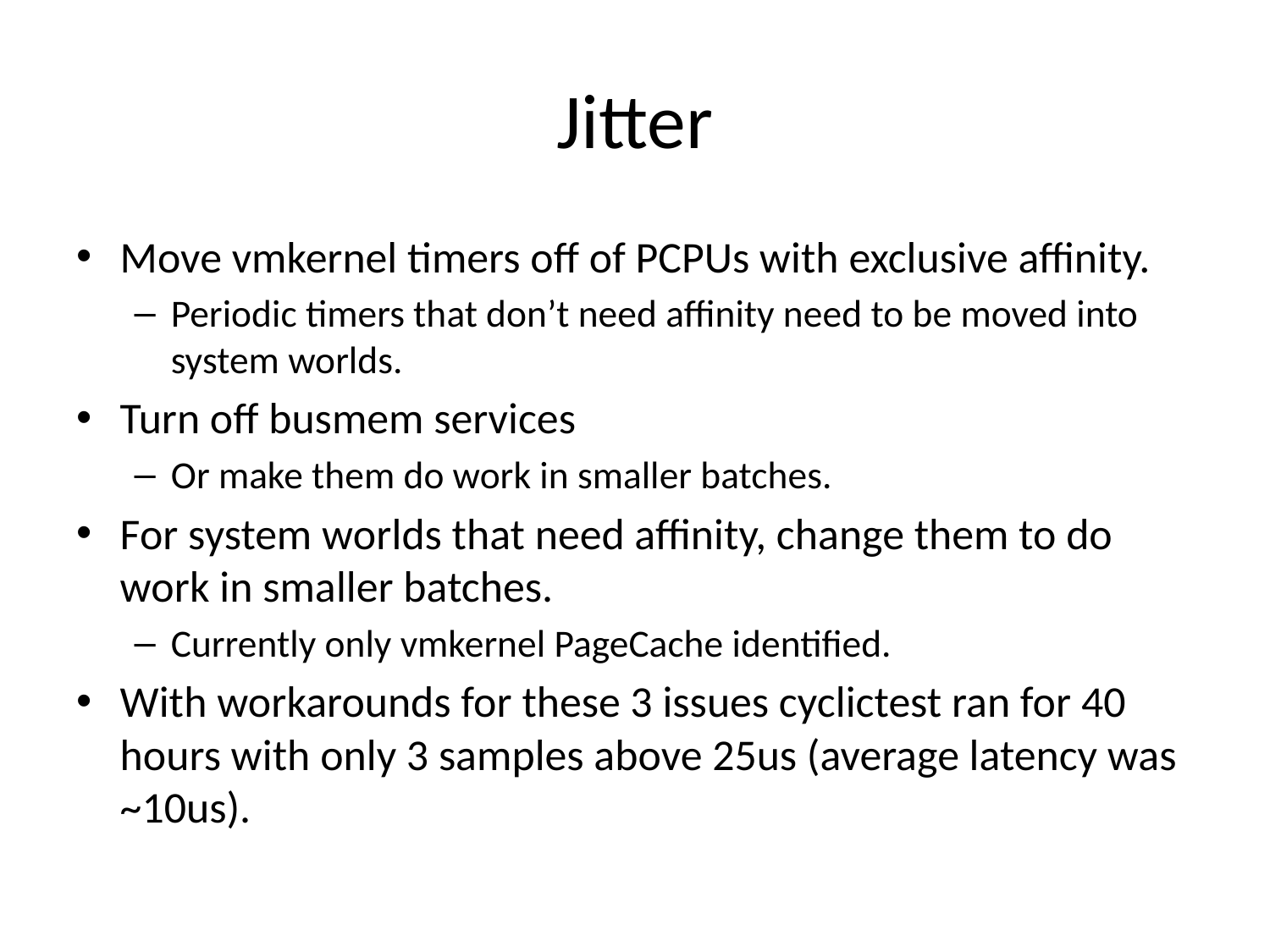

# Jitter
Move vmkernel timers off of PCPUs with exclusive affinity.
Periodic timers that don’t need affinity need to be moved into system worlds.
Turn off busmem services
Or make them do work in smaller batches.
For system worlds that need affinity, change them to do work in smaller batches.
Currently only vmkernel PageCache identified.
With workarounds for these 3 issues cyclictest ran for 40 hours with only 3 samples above 25us (average latency was ~10us).